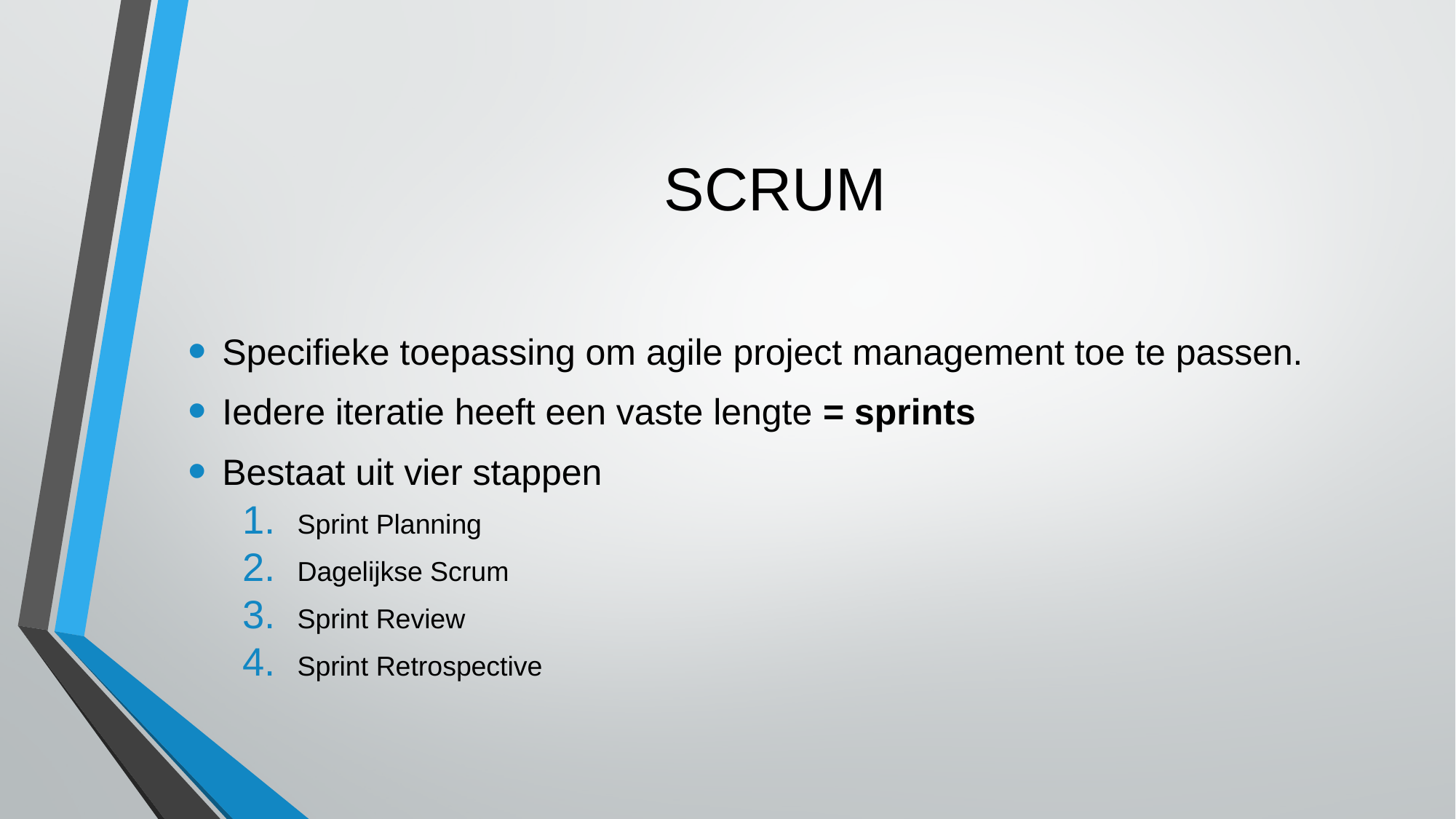

# SCRUM
Specifieke toepassing om agile project management toe te passen.
Iedere iteratie heeft een vaste lengte = sprints
Bestaat uit vier stappen
Sprint Planning
Dagelijkse Scrum
Sprint Review
Sprint Retrospective